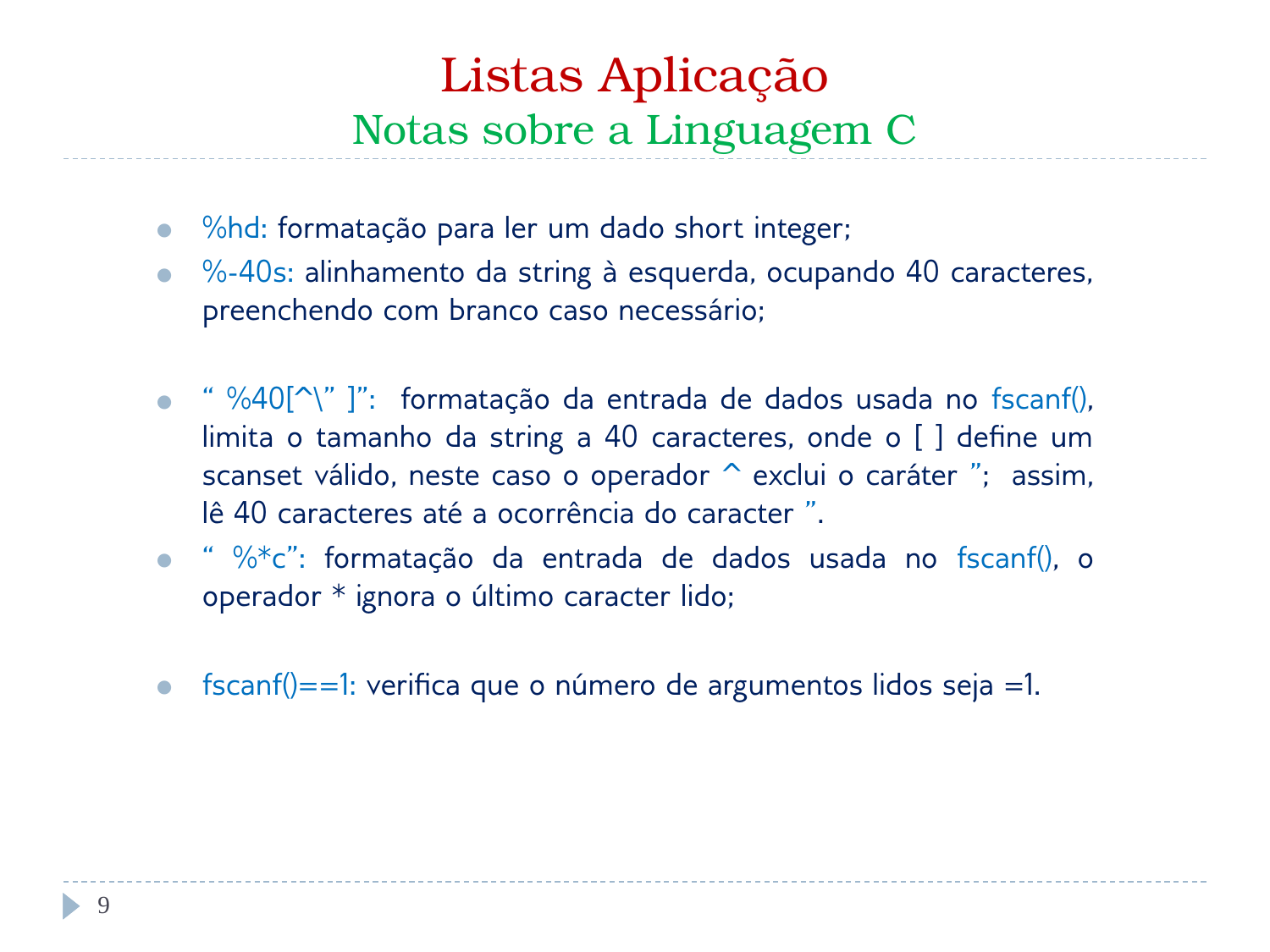

# Listas Aplicação Notas sobre a Linguagem C

%hd: formatação para ler um dado short integer;
%-40s: alinhamento da string à esquerda, ocupando 40 caracteres, preenchendo com branco caso necessário;

“ %40[^\” ]”:  formatação da entrada de dados usada no fscanf(), limita o tamanho da string a 40 caracteres, onde o [ ] define um scanset válido, neste caso o operador ^ exclui o caráter ”;  assim, lê 40 caracteres até a ocorrência do caracter ”.
“ %*c”: formatação da entrada de dados usada no fscanf(), o operador * ignora o último caracter lido;

fscanf()==1: verifica que o número de argumentos lidos seja =1.
9